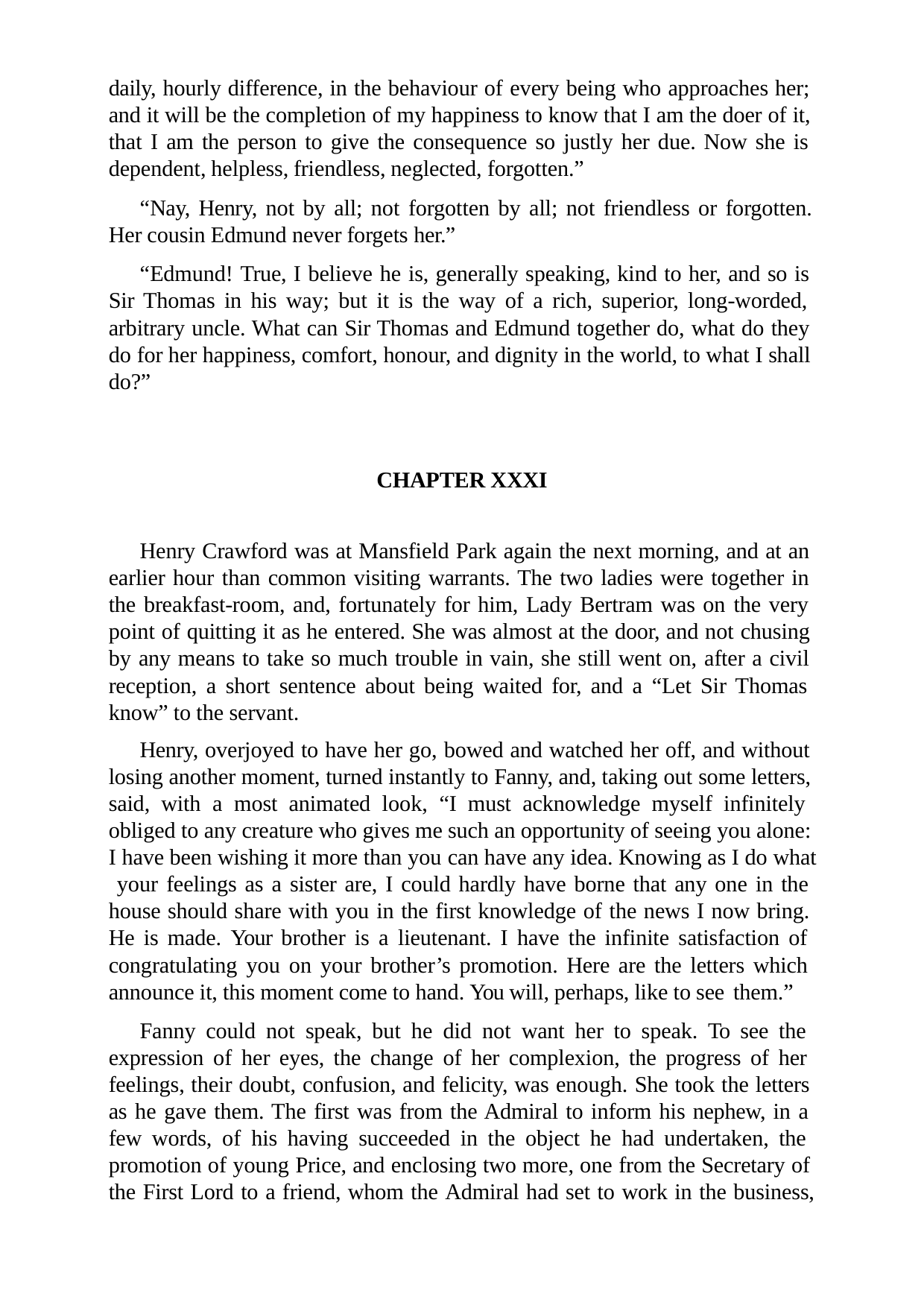

daily, hourly difference, in the behaviour of every being who approaches her;  and it will be the completion of my happiness to know that I am the doer of it,  that I am the person to give the consequence so justly her due. Now she is  dependent, helpless, friendless, neglected, forgotten.”
“Nay, Henry, not by all; not forgotten by all; not friendless or forgotten.
Her cousin Edmund never forgets her.”
“Edmund! True, I believe he is, generally speaking, kind to her, and so is  Sir Thomas in his way; but it is the way of a rich, superior, long-worded,  arbitrary uncle. What can Sir Thomas and Edmund together do, what do they  do for her happiness, comfort, honour, and dignity in the world, to what I shall  do?”
CHAPTER XXXI

Henry Crawford was at Mansfield Park again the next morning, and at an  earlier hour than common visiting warrants. The two ladies were together in  the breakfast-room, and, fortunately for him, Lady Bertram was on the very  point of quitting it as he entered. She was almost at the door, and not chusing  by any means to take so much trouble in vain, she still went on, after a civil  reception, a short sentence about being waited for, and a “Let Sir Thomas  know” to the servant.
Henry, overjoyed to have her go, bowed and watched her off, and without  losing another moment, turned instantly to Fanny, and, taking out some letters,  said, with a most animated look, “I must acknowledge myself infinitely  obliged to any creature who gives me such an opportunity of seeing you alone:  I have been wishing it more than you can have any idea. Knowing as I do what  your feelings as a sister are, I could hardly have borne that any one in the  house should share with you in the first knowledge of the news I now bring.  He is made. Your brother is a lieutenant. I have the infinite satisfaction of  congratulating you on your brother’s promotion. Here are the letters which  announce it, this moment come to hand. You will, perhaps, like to see them.”
Fanny could not speak, but he did not want her to speak. To see the  expression of her eyes, the change of her complexion, the progress of her  feelings, their doubt, confusion, and felicity, was enough. She took the letters  as he gave them. The first was from the Admiral to inform his nephew, in a  few words, of his having succeeded in the object he had undertaken, the  promotion of young Price, and enclosing two more, one from the Secretary of  the First Lord to a friend, whom the Admiral had set to work in the business,